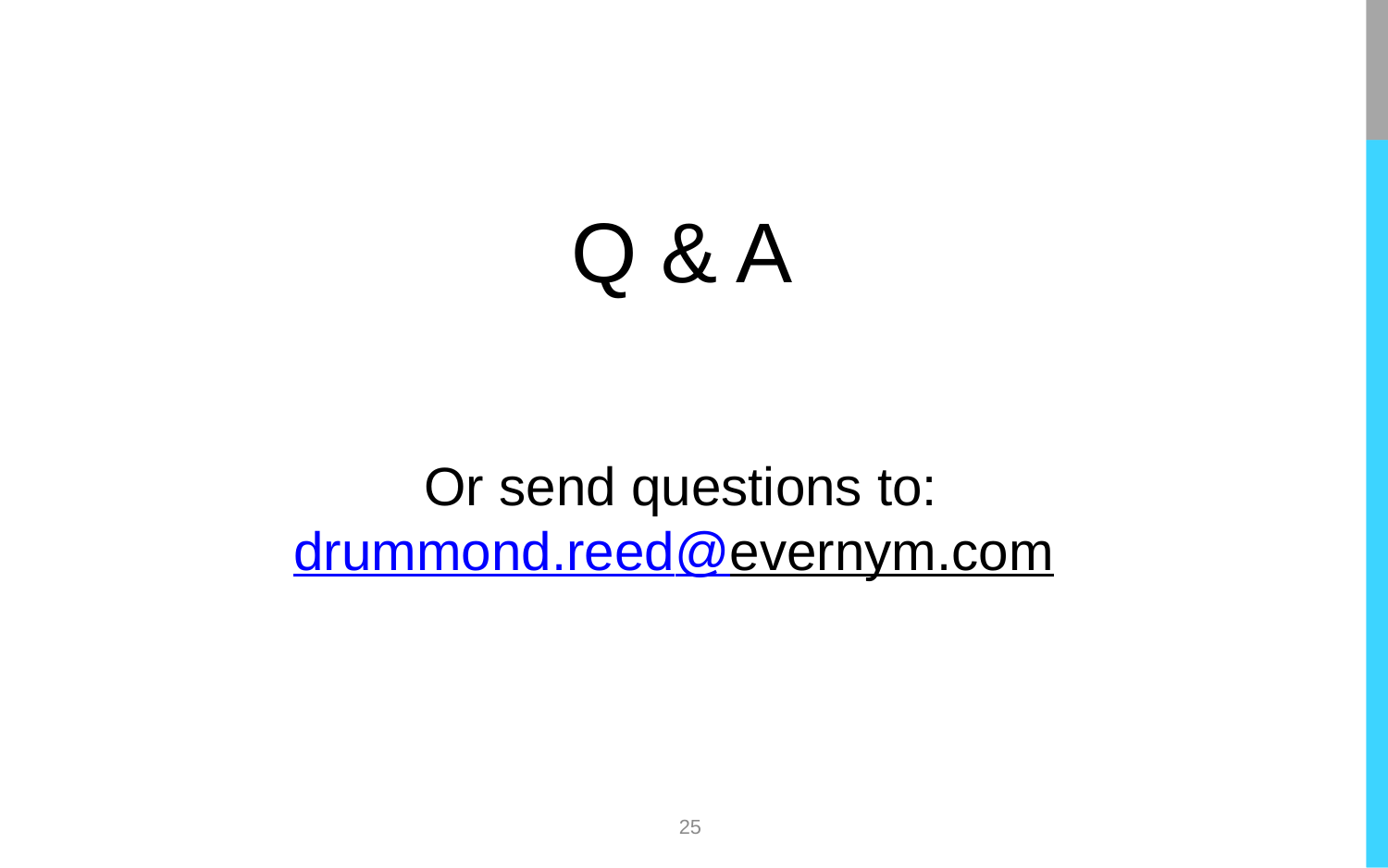

Q & A
Or send questions to:
drummond.reed@evernym.com
25